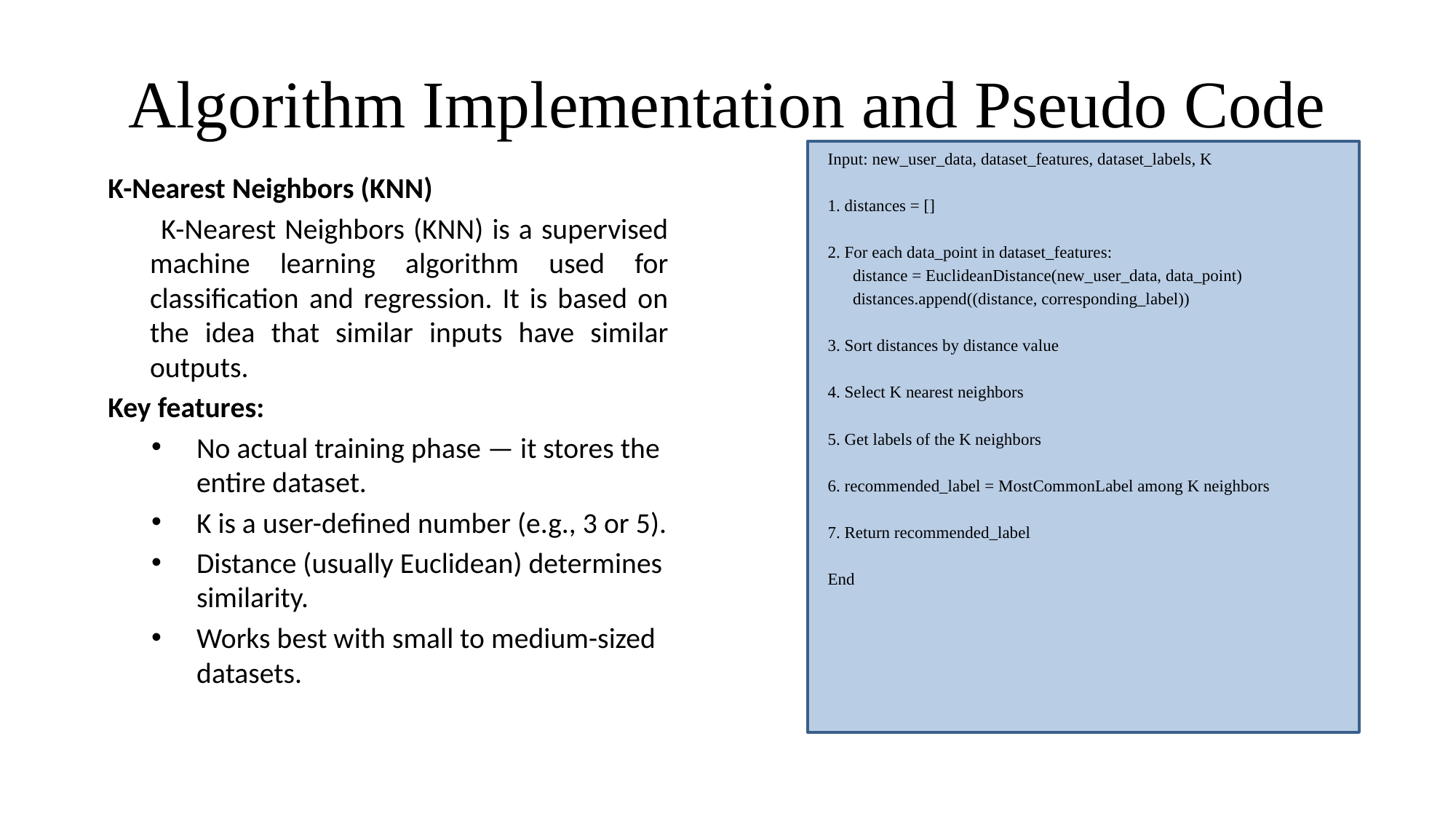

# Algorithm Implementation and Pseudo Code

Input: new_user_data, dataset_features, dataset_labels, K

1. distances = []

2. For each data_point in dataset_features:
      distance = EuclideanDistance(new_user_data, data_point)
      distances.append((distance, corresponding_label))

3. Sort distances by distance value

4. Select K nearest neighbors

5. Get labels of the K neighbors

6. recommended_label = MostCommonLabel among K neighbors

7. Return recommended_label

End
K-Nearest Neighbors (KNN)
      K-Nearest Neighbors (KNN) is a supervised machine learning algorithm used for classification and regression. It is based on the idea that similar inputs have similar outputs.
Key features:
No actual training phase — it stores the entire dataset.
K is a user-defined number (e.g., 3 or 5).
Distance (usually Euclidean) determines similarity.
Works best with small to medium-sized datasets.